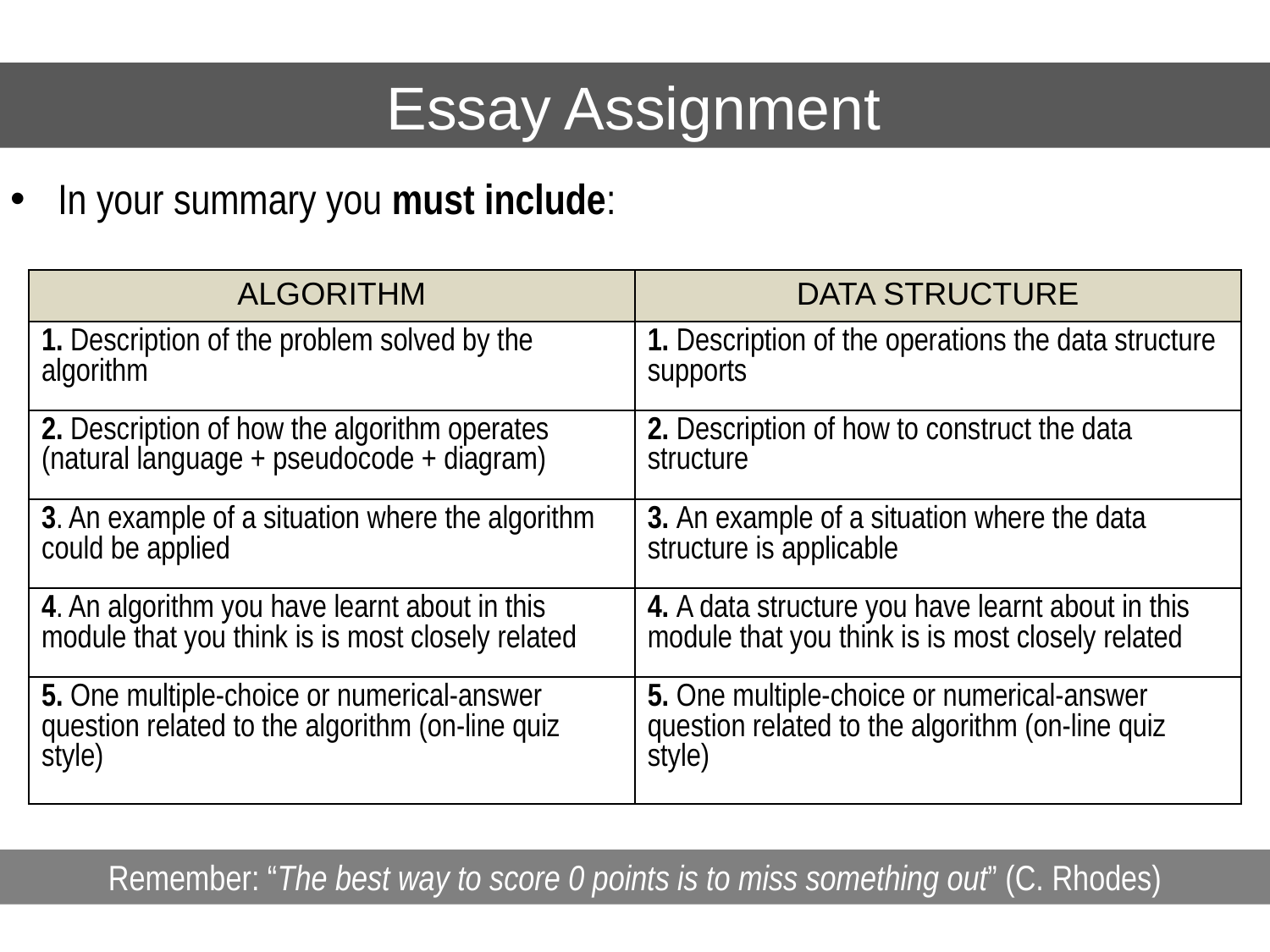

Essay Assignment
In your summary you must include:
| ALGORITHM | DATA STRUCTURE |
| --- | --- |
| 1. Description of the problem solved by the algorithm | 1. Description of the operations the data structure supports |
| 2. Description of how the algorithm operates (natural language + pseudocode + diagram) | 2. Description of how to construct the data structure |
| 3. An example of a situation where the algorithm could be applied | 3. An example of a situation where the data structure is applicable |
| 4. An algorithm you have learnt about in this module that you think is is most closely related | 4. A data structure you have learnt about in this module that you think is is most closely related |
| 5. One multiple-choice or numerical-answer question related to the algorithm (on-line quiz style) | 5. One multiple-choice or numerical-answer question related to the algorithm (on-line quiz style) |
Remember: “The best way to score 0 points is to miss something out” (C. Rhodes)